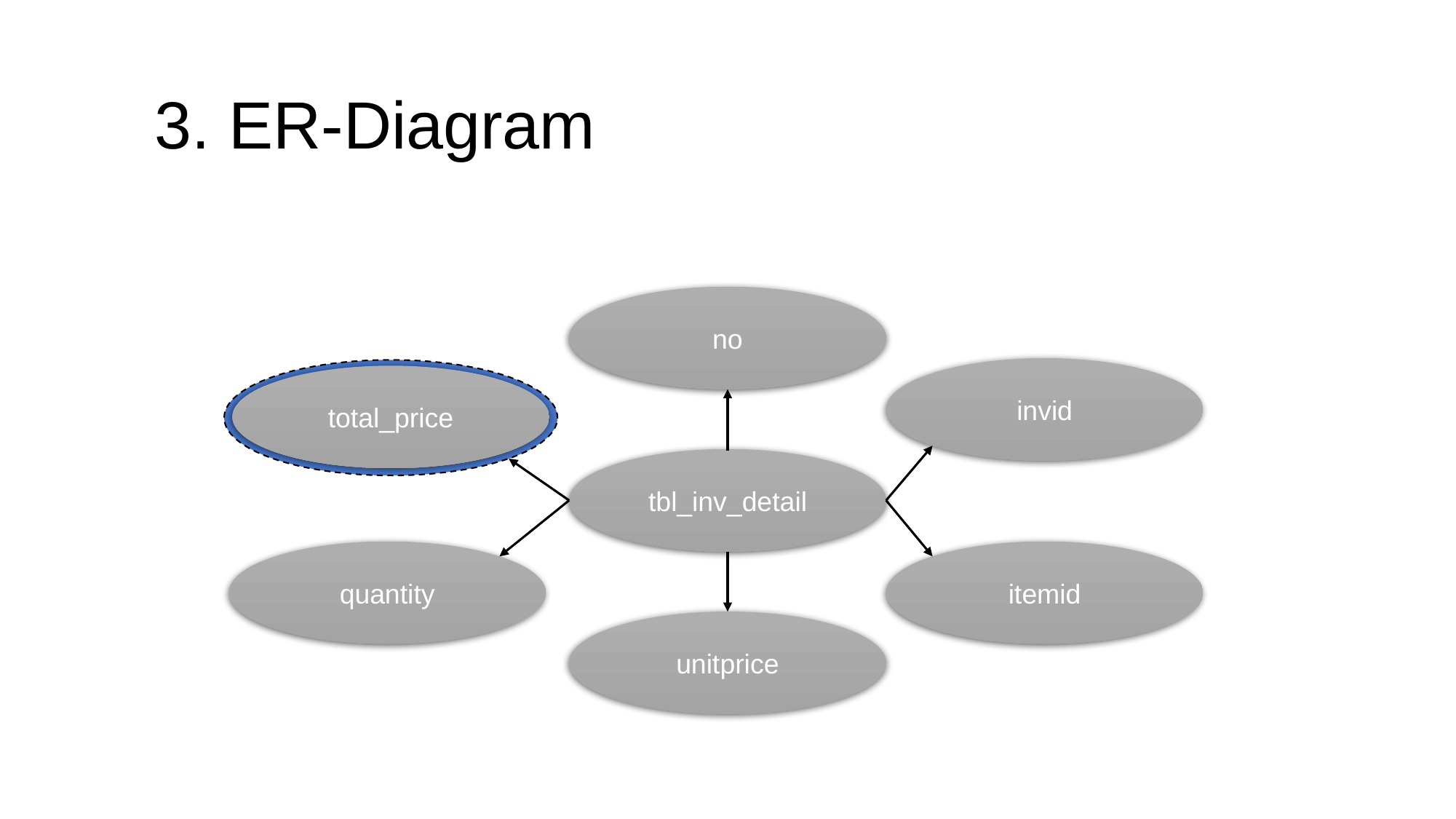

# 3. ER-Diagram
no
invid

total_price
tbl_inv_detail
quantity
itemid
unitprice